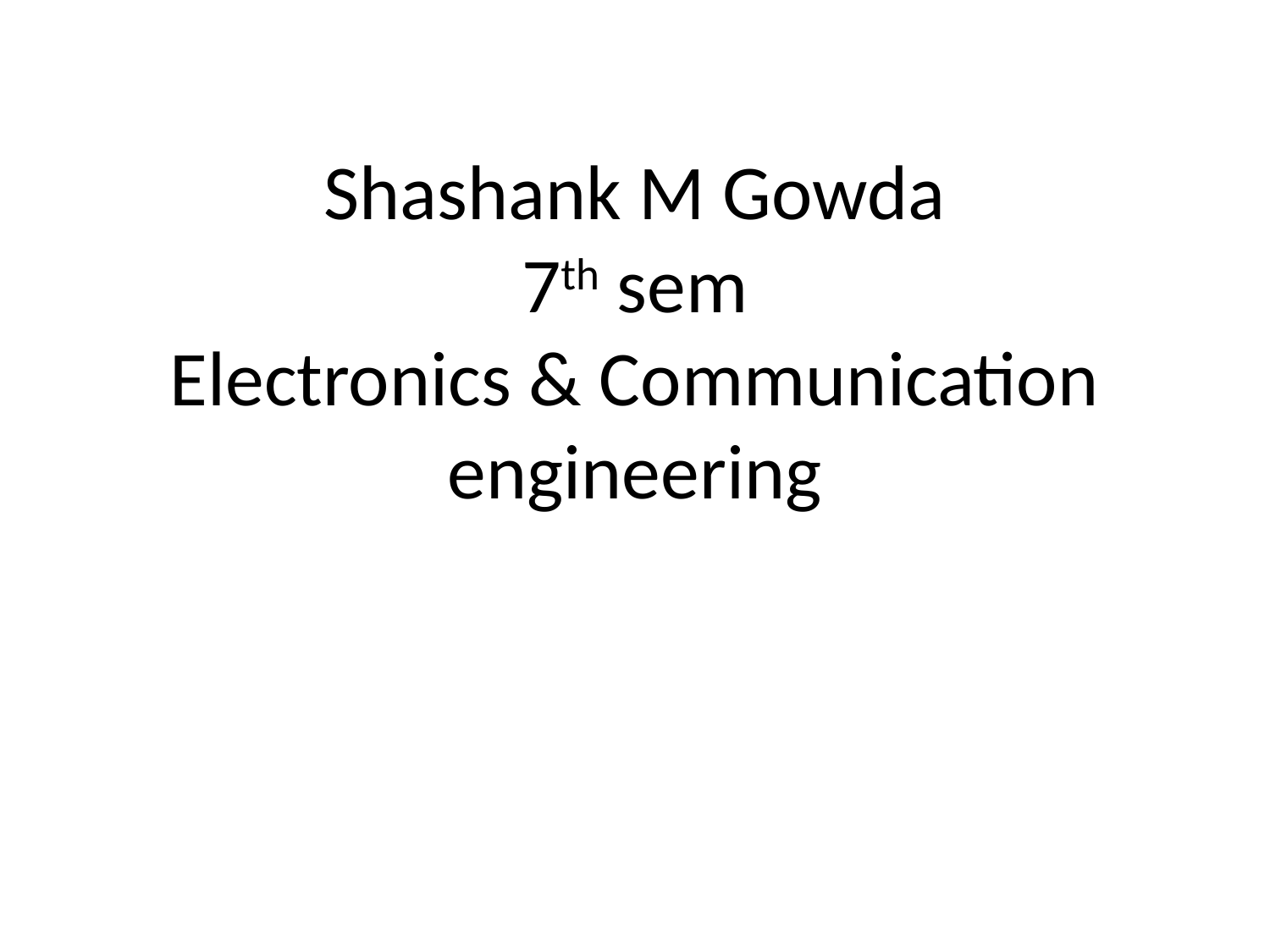

# Shashank M Gowda 7th sem Electronics & Communication engineering